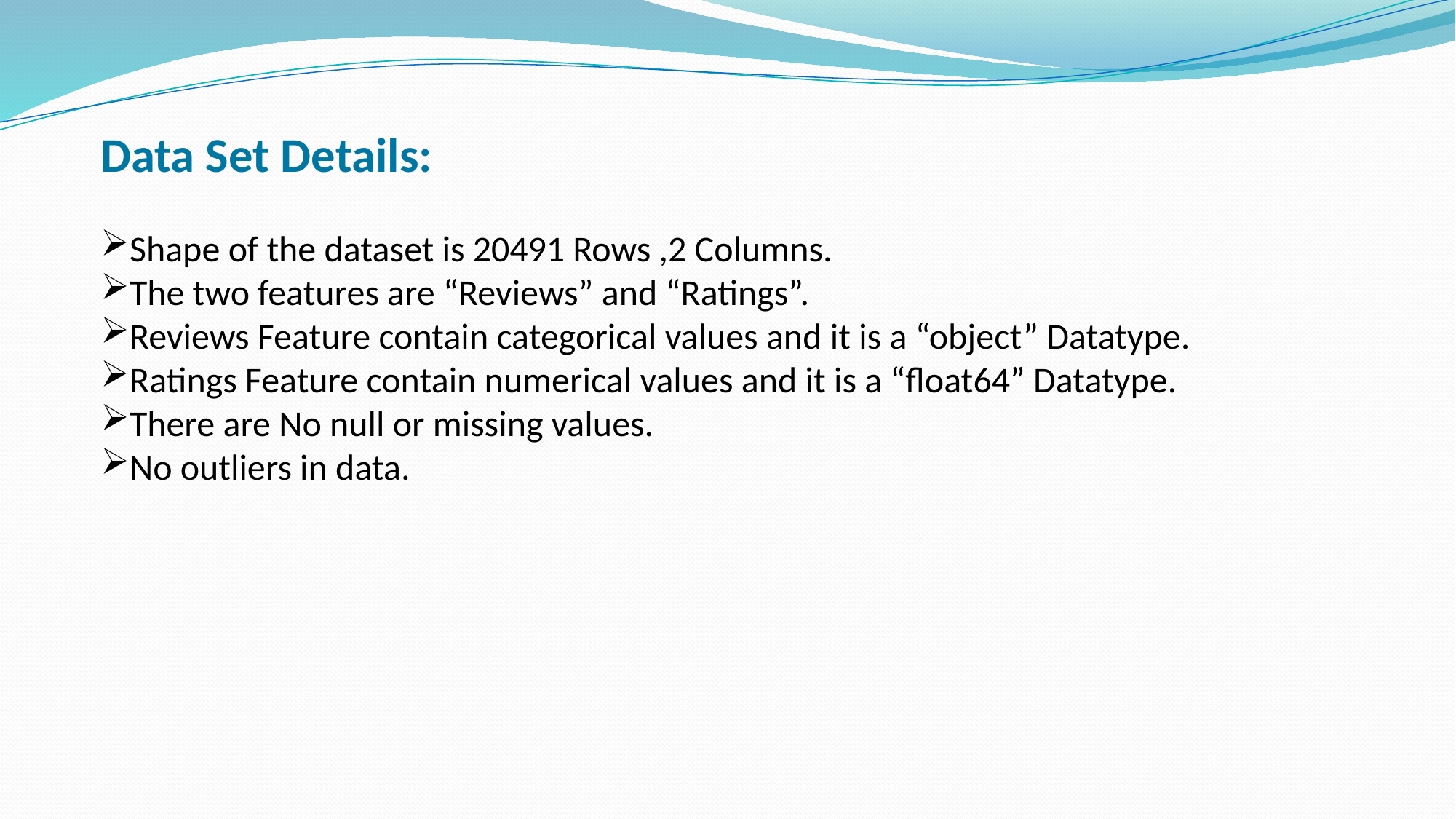

Data Set Details:

Shape of the dataset is 20491 Rows ,2 Columns.
The two features are “Reviews” and “Ratings”.
Reviews Feature contain categorical values and it is a “object” Datatype.
Ratings Feature contain numerical values and it is a “float64” Datatype.
There are No null or missing values.
No outliers in data.